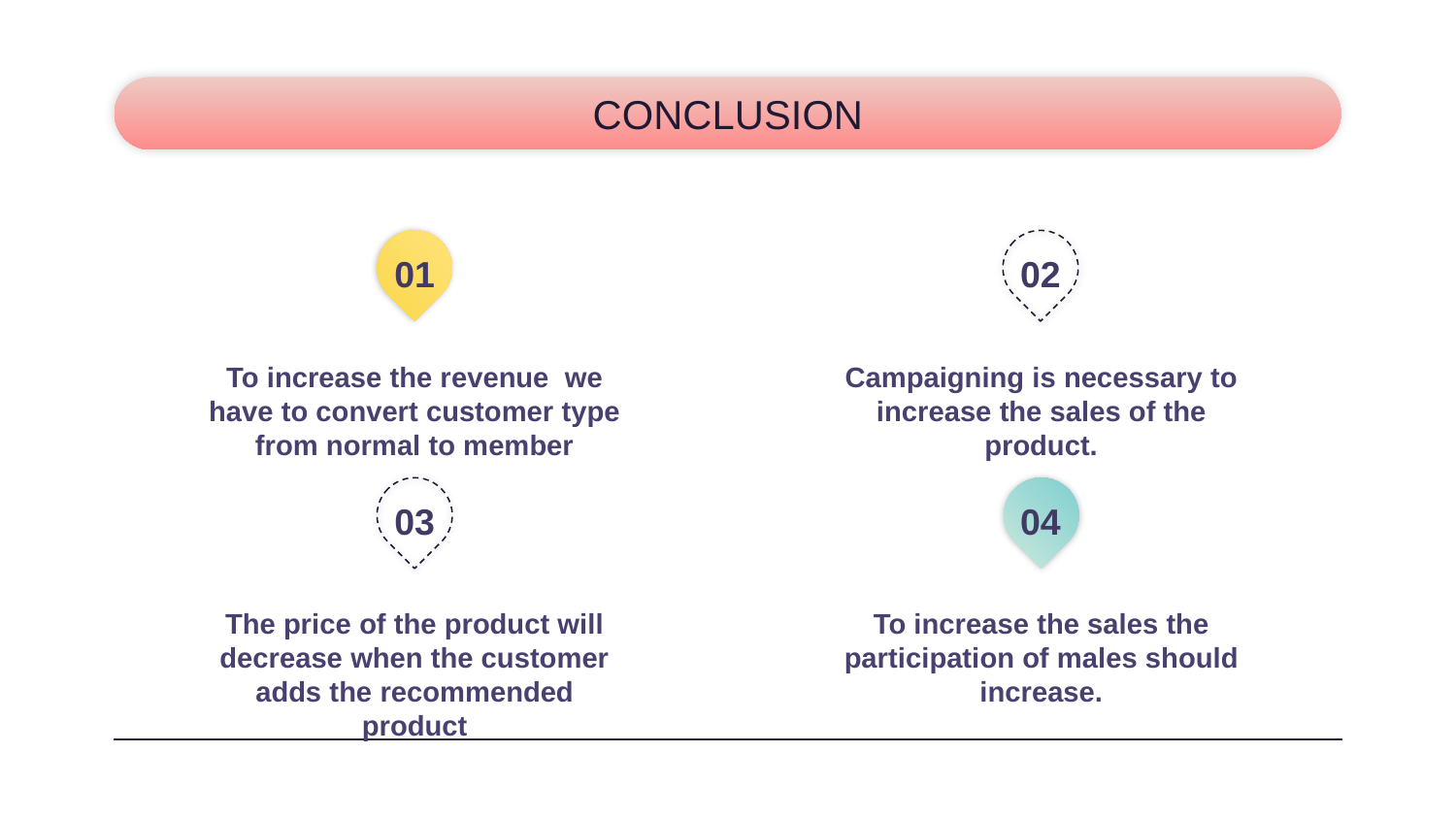

# CONCLUSION

01
02
To increase the revenue  we have to convert customer type from normal to member
Campaigning is necessary to increase the sales of the product.

03
04
The price of the product will decrease when the customer adds the recommended product
To increase the sales the participation of males should increase.